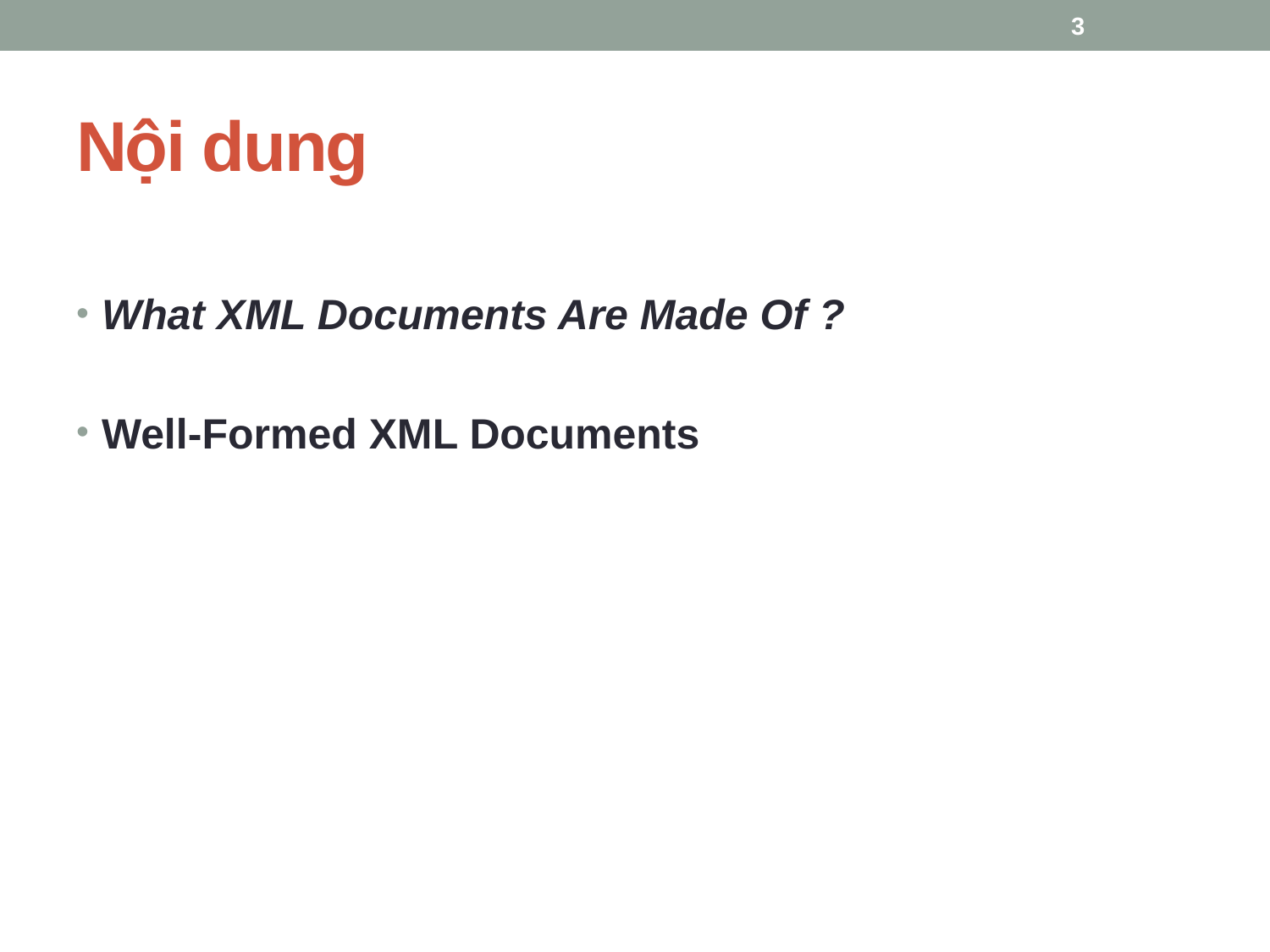

3
# Nội dung

What XML Documents Are Made Of ?

Well-Formed XML Documents